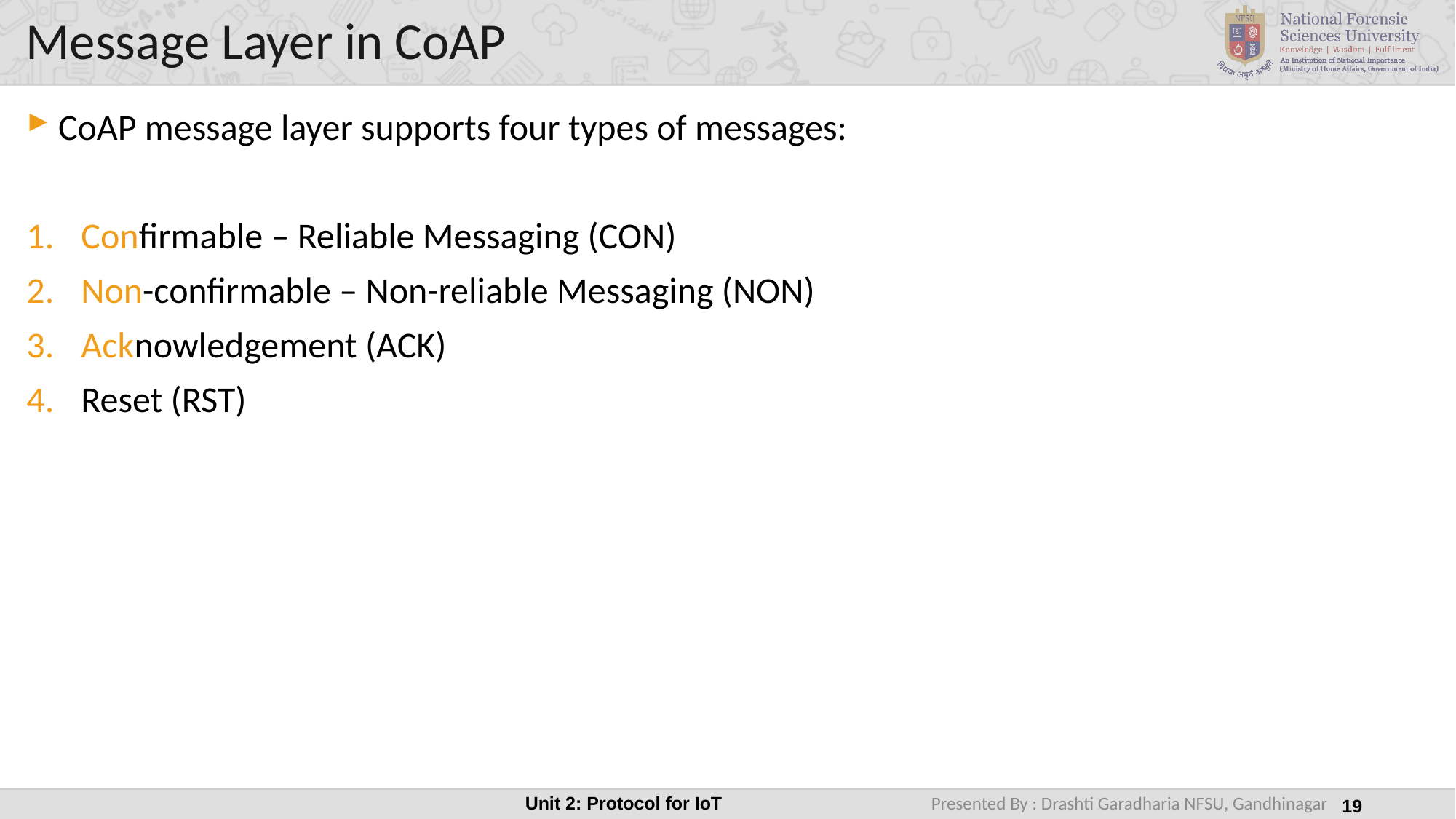

# Message Layer in CoAP
CoAP message layer supports four types of messages:

Confirmable – Reliable Messaging (CON)
Non-confirmable – Non-reliable Messaging (NON)
Acknowledgement (ACK)
Reset (RST)